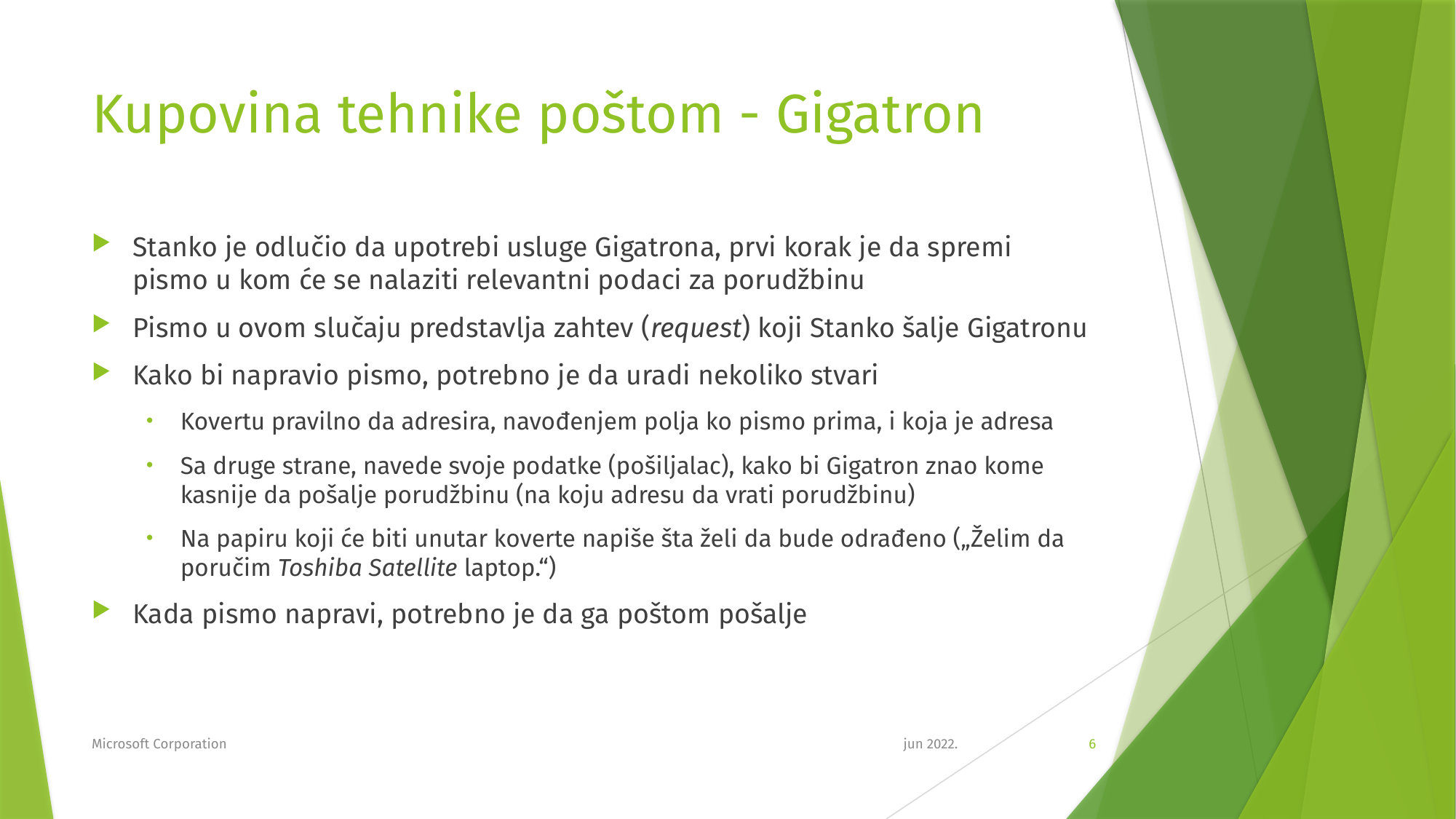

# Kupovina tehnike poštom - Gigatron
Stanko je odlučio da upotrebi usluge Gigatrona, prvi korak je da spremi pismo u kom će se nalaziti relevantni podaci za porudžbinu
Pismo u ovom slučaju predstavlja zahtev (request) koji Stanko šalje Gigatronu
Kako bi napravio pismo, potrebno je da uradi nekoliko stvari
Kovertu pravilno da adresira, navođenjem polja ko pismo prima, i koja je adresa
Sa druge strane, navede svoje podatke (pošiljalac), kako bi Gigatron znao kome kasnije da pošalje porudžbinu (na koju adresu da vrati porudžbinu)
Na papiru koji će biti unutar koverte napiše šta želi da bude odrađeno („Želim da poručim Toshiba Satellite laptop.“)
Kada pismo napravi, potrebno je da ga poštom pošalje
Microsoft Corporation
jun 2022.
6